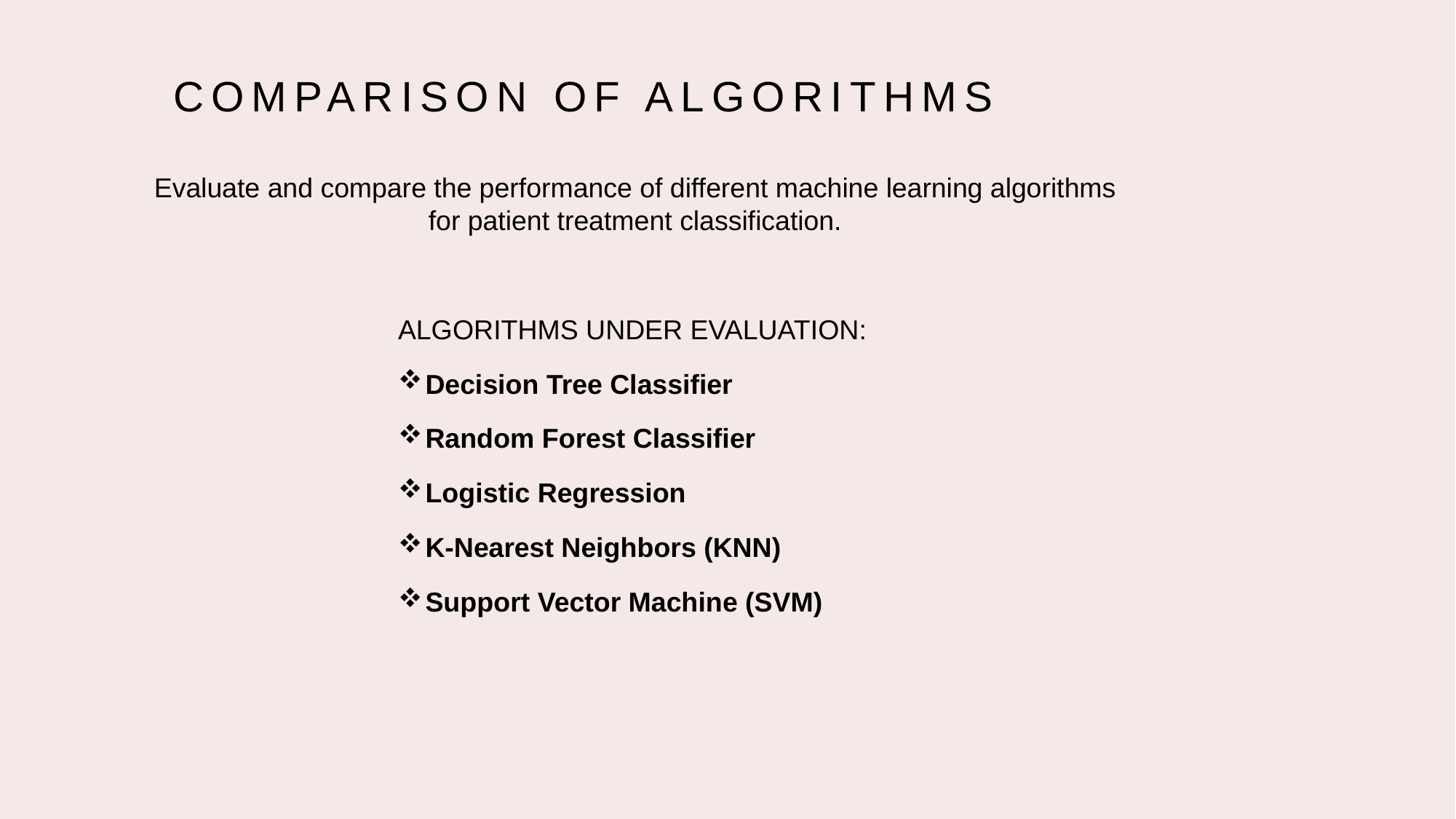

# Comparison of Algorithms

Evaluate and compare the performance of different machine learning algorithms for patient treatment classification.

ALGORITHMS UNDER EVALUATION:
Decision Tree Classifier
Random Forest Classifier
Logistic Regression
K-Nearest Neighbors (KNN)
Support Vector Machine (SVM)